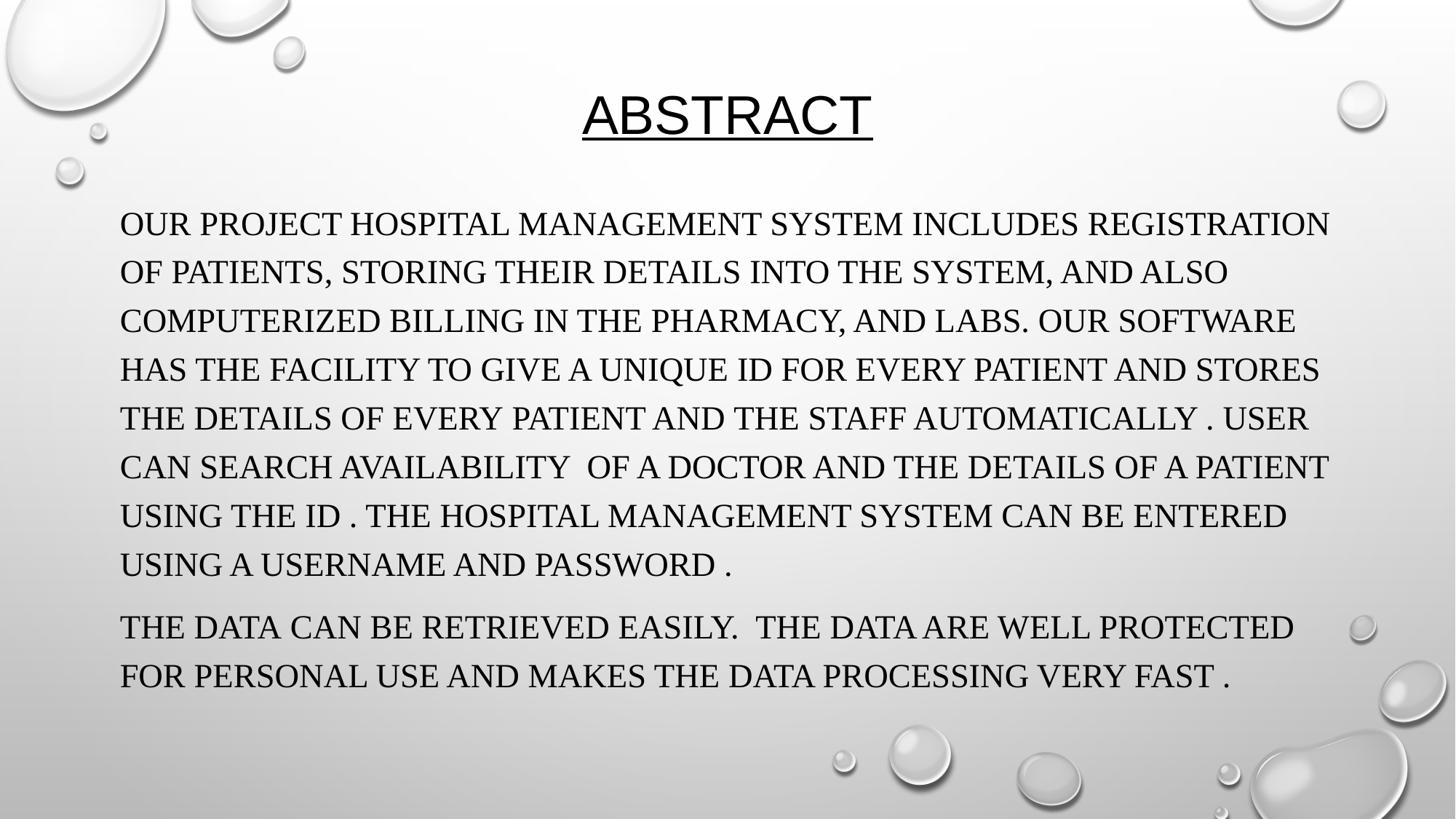

# ABSTRACT
Our project Hospital Management system includes registration of patients, storing their details into the system, and also computerized billing in the pharmacy, and labs. Our software has the facility to give a unique id for every patient and stores the details of every patient and the staff automatically . User can search availability  of a doctor and the details of a patient using the id . The Hospital Management System can be entered using a username and password .
The data can be retrieved easily.  THE data are well protected for personal use and makes the data processing very fast .